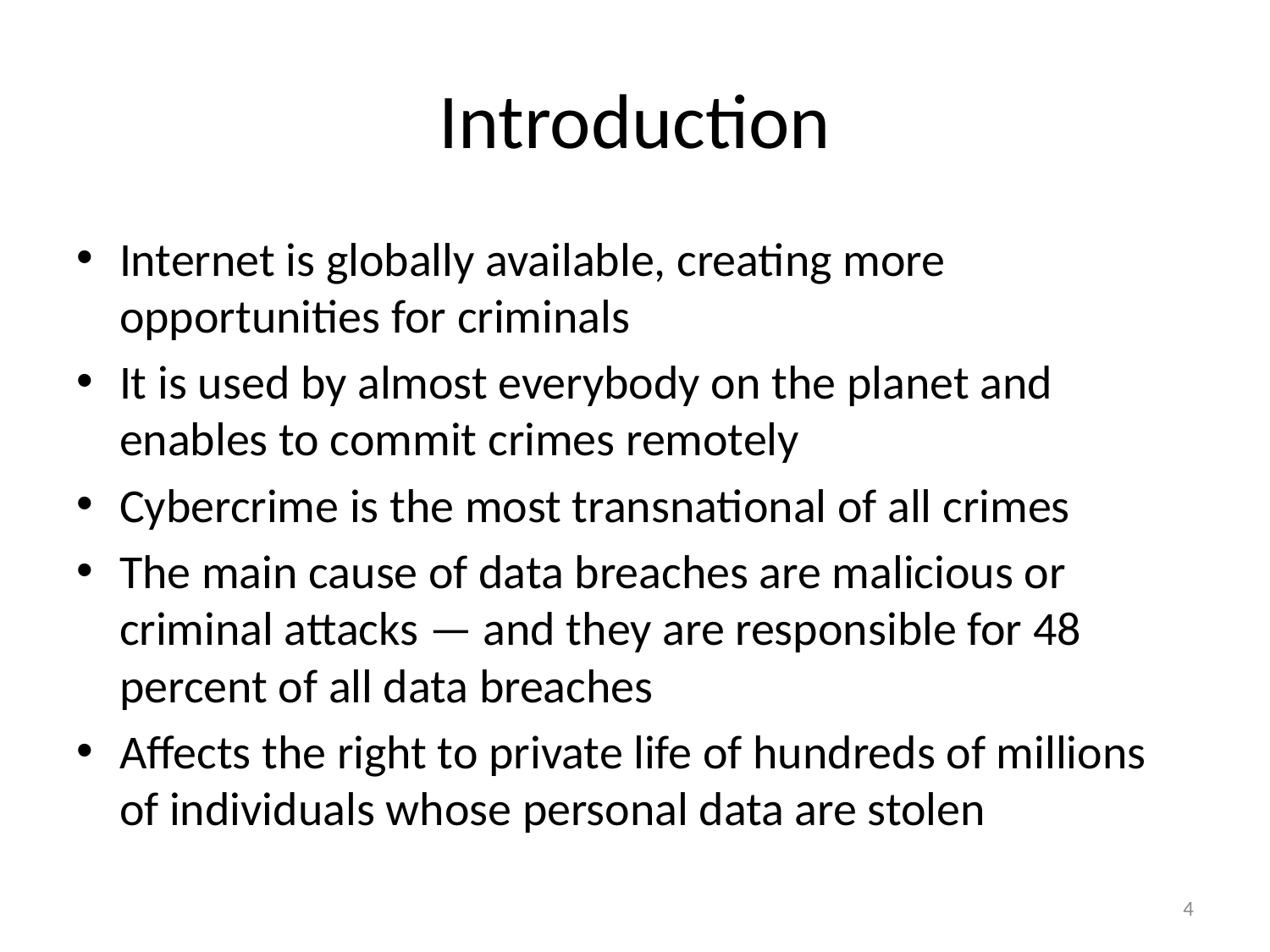

# Introduction
Internet is globally available, creating more opportunities for criminals
It is used by almost everybody on the planet and enables to commit crimes remotely
Cybercrime is the most transnational of all crimes
The main cause of data breaches are malicious or criminal attacks — and they are responsible for 48 percent of all data breaches
Affects the right to private life of hundreds of millions of individuals whose personal data are stolen

4